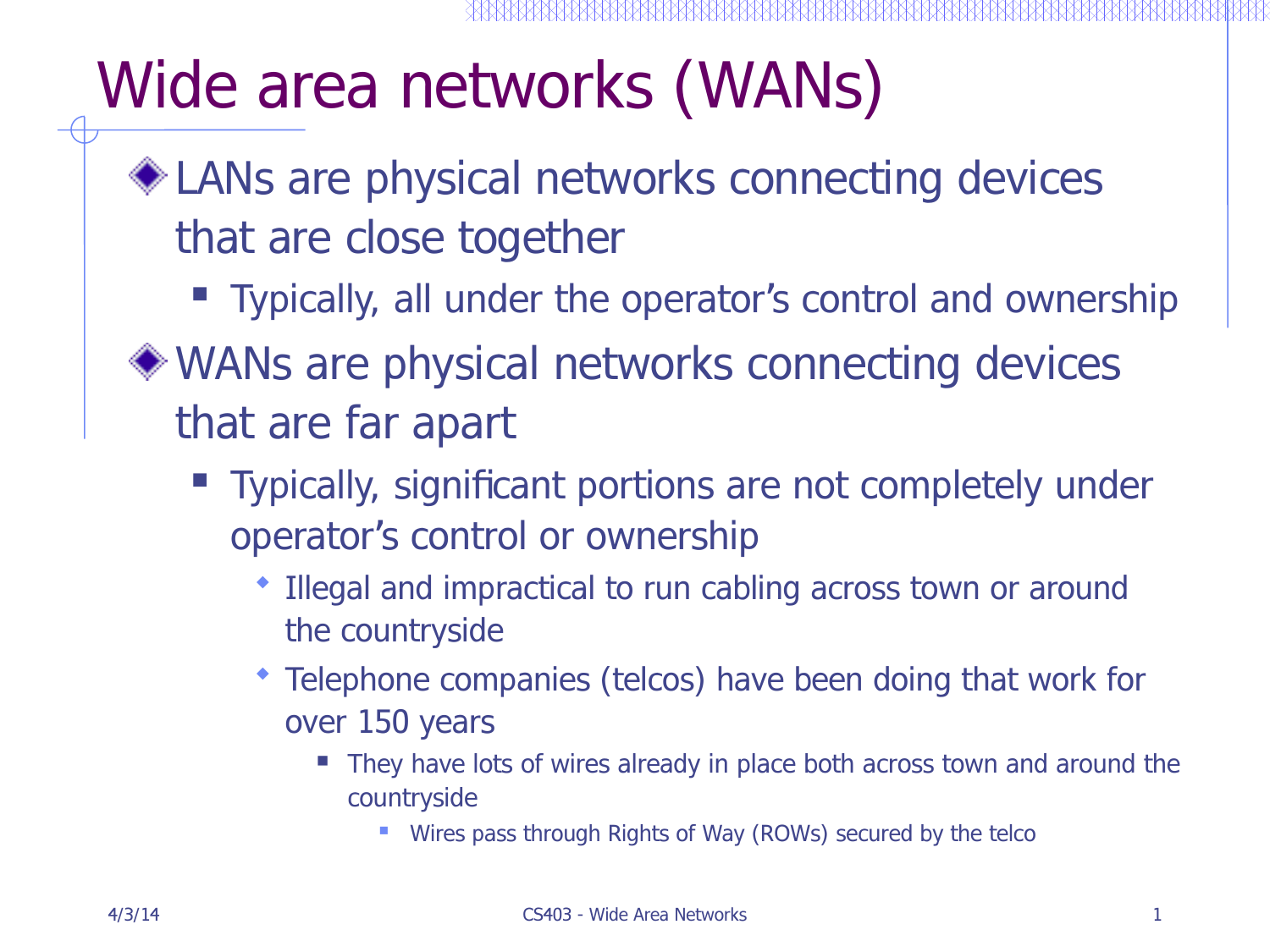

# Wide area networks (WANs)
LANs are physical networks connecting devices that are close together
Typically, all under the operator’s control and ownership
WANs are physical networks connecting devices that are far apart
Typically, significant portions are not completely under operator’s control or ownership
Illegal and impractical to run cabling across town or around the countryside
Telephone companies (telcos) have been doing that work for over 150 years
They have lots of wires already in place both across town and around the countryside
Wires pass through Rights of Way (ROWs) secured by the telco
4/3/14
CS403 - Wide Area Networks
1